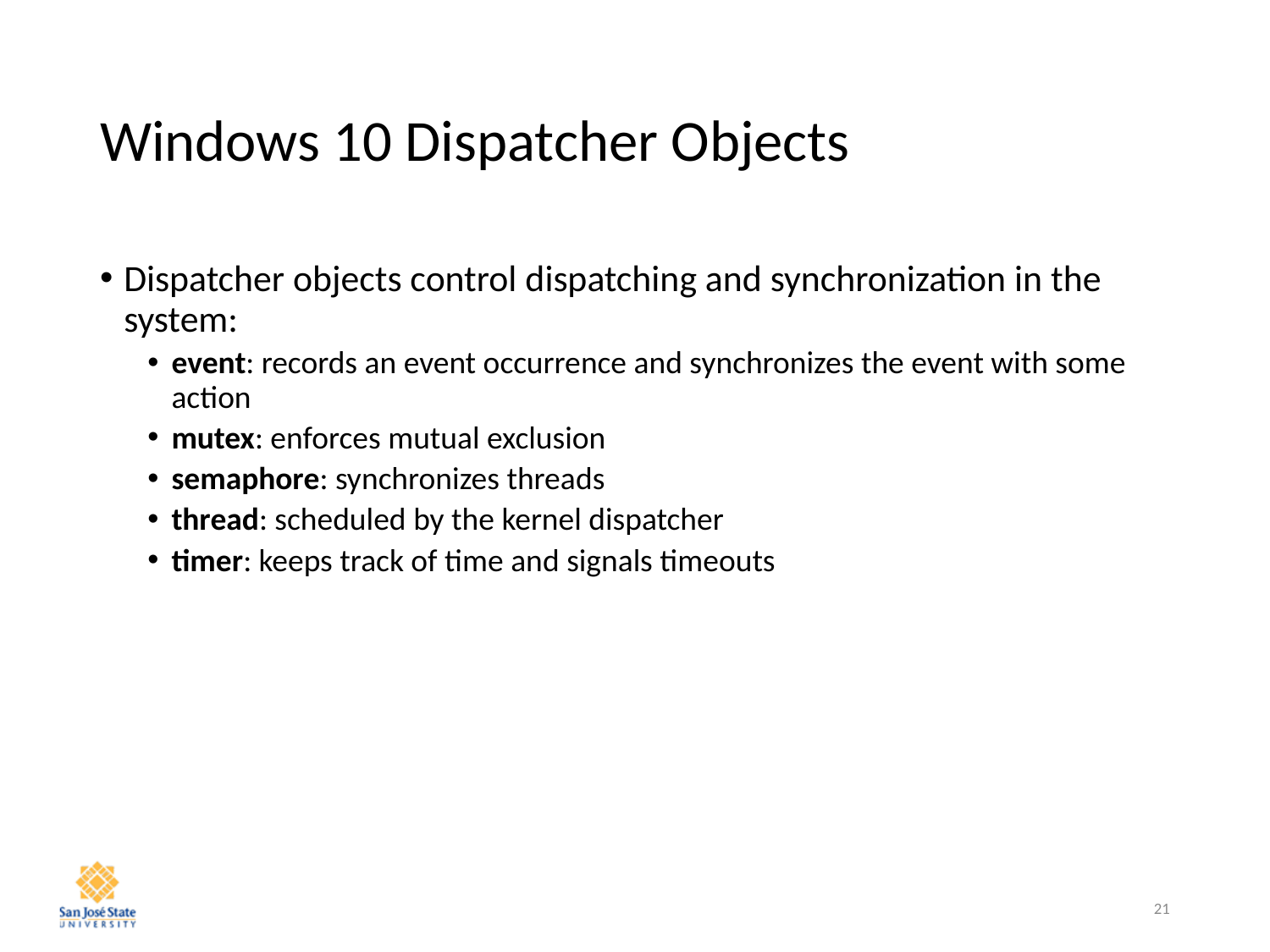

# Windows 10 Dispatcher Objects
Dispatcher objects control dispatching and synchronization in the system:
event: records an event occurrence and synchronizes the event with some action
mutex: enforces mutual exclusion
semaphore: synchronizes threads
thread: scheduled by the kernel dispatcher
timer: keeps track of time and signals timeouts
21